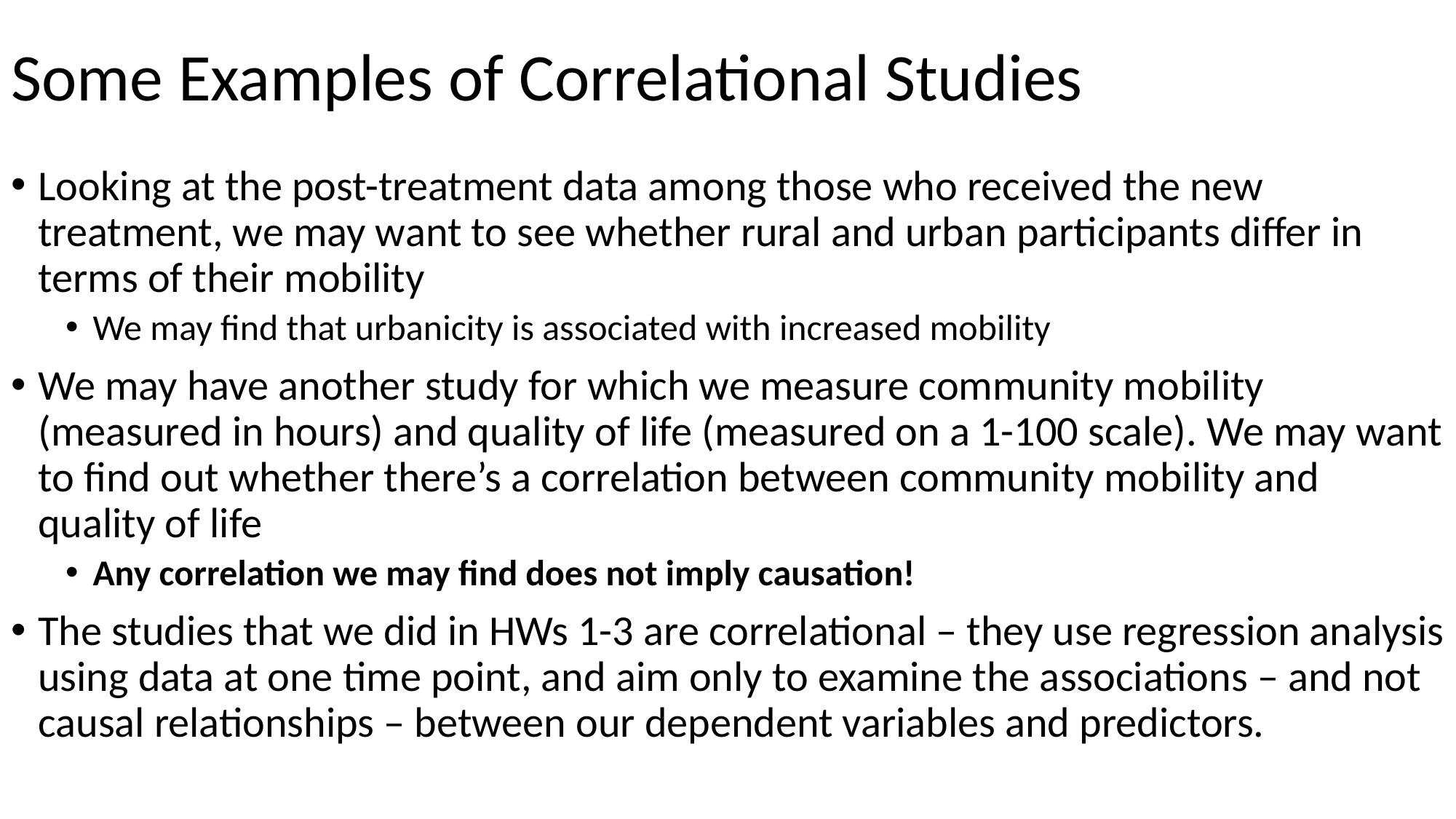

# Some Examples of Correlational Studies
Looking at the post-treatment data among those who received the new treatment, we may want to see whether rural and urban participants differ in terms of their mobility
We may find that urbanicity is associated with increased mobility
We may have another study for which we measure community mobility (measured in hours) and quality of life (measured on a 1-100 scale). We may want to find out whether there’s a correlation between community mobility and quality of life
Any correlation we may find does not imply causation!
The studies that we did in HWs 1-3 are correlational – they use regression analysis using data at one time point, and aim only to examine the associations – and not causal relationships – between our dependent variables and predictors.